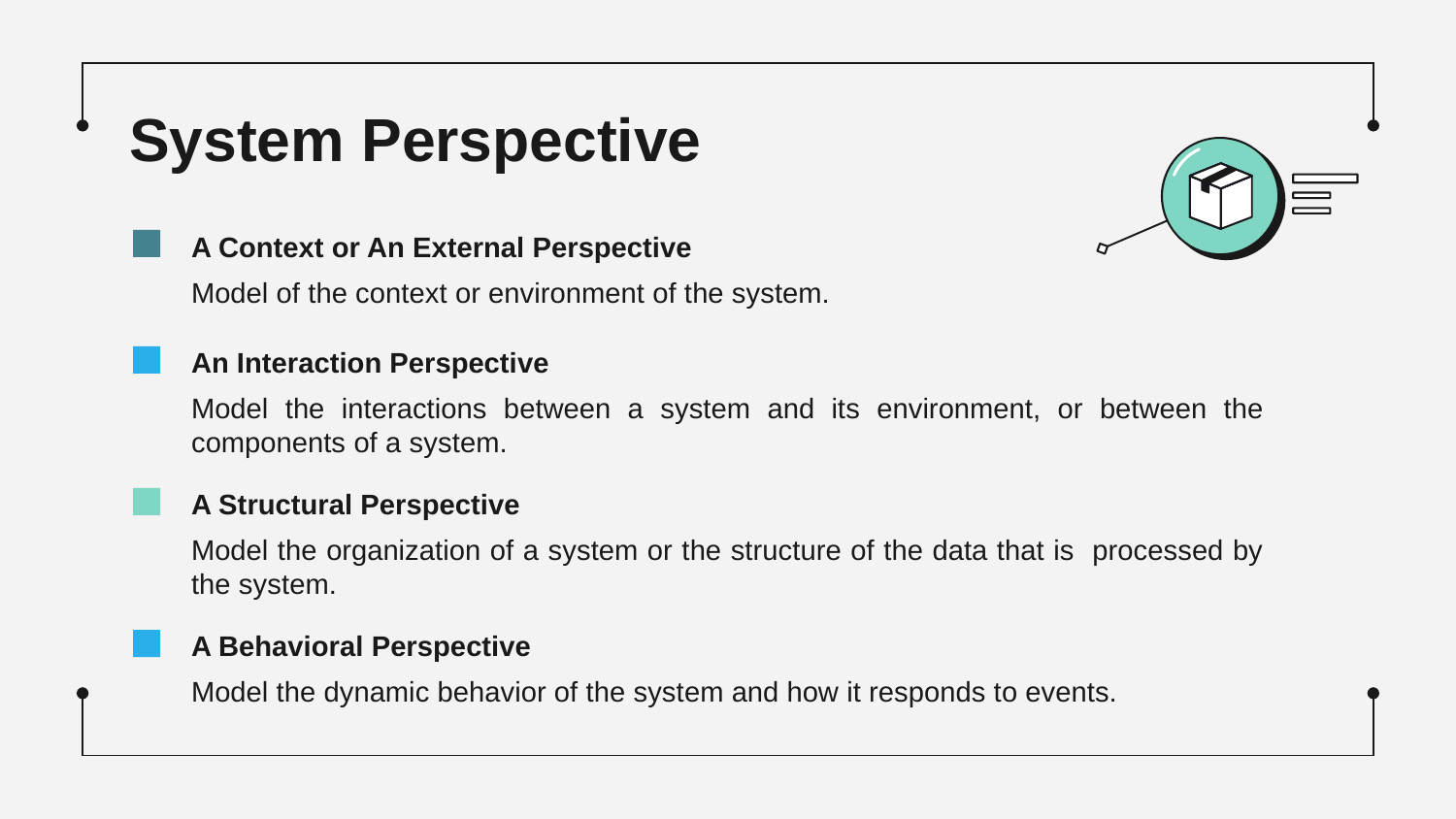

# System Perspective

A Context or An External Perspective

Model of the context or environment of the system.
An Interaction Perspective

Model the interactions between a system and its environment, or between the components of a system.
A Structural Perspective

Model the organization of a system or the structure of the data that is  processed by the system.
A Behavioral Perspective

Model the dynamic behavior of the system and how it responds to events.